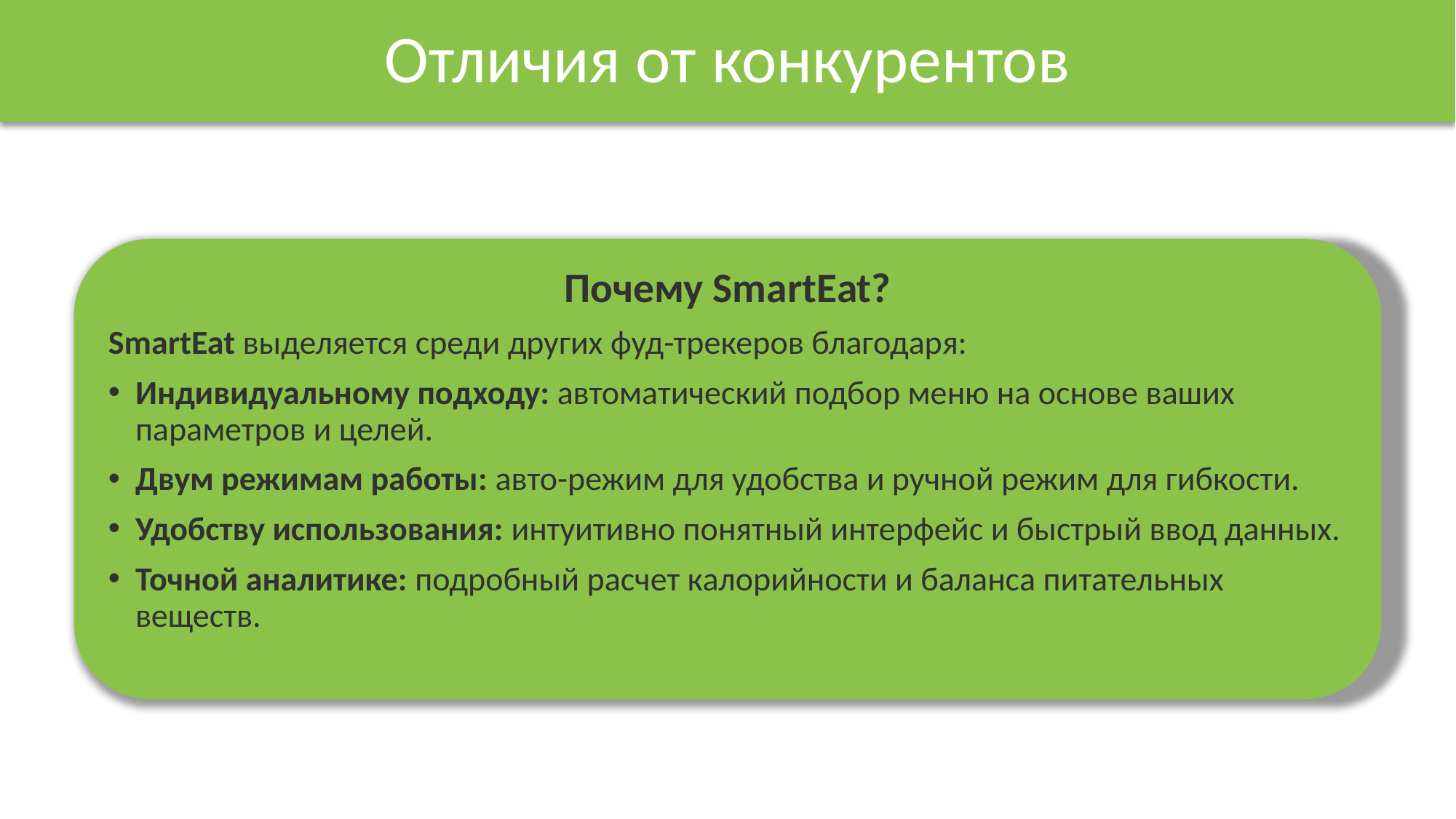

# Отличия от конкурентов

Почему SmartEat?
SmartEat выделяется среди других фуд-трекеров благодаря:
Индивидуальному подходу: автоматический подбор меню на основе ваших параметров и целей.
Двум режимам работы: авто-режим для удобства и ручной режим для гибкости.
Удобству использования: интуитивно понятный интерфейс и быстрый ввод данных.
Точной аналитике: подробный расчет калорийности и баланса питательных веществ.